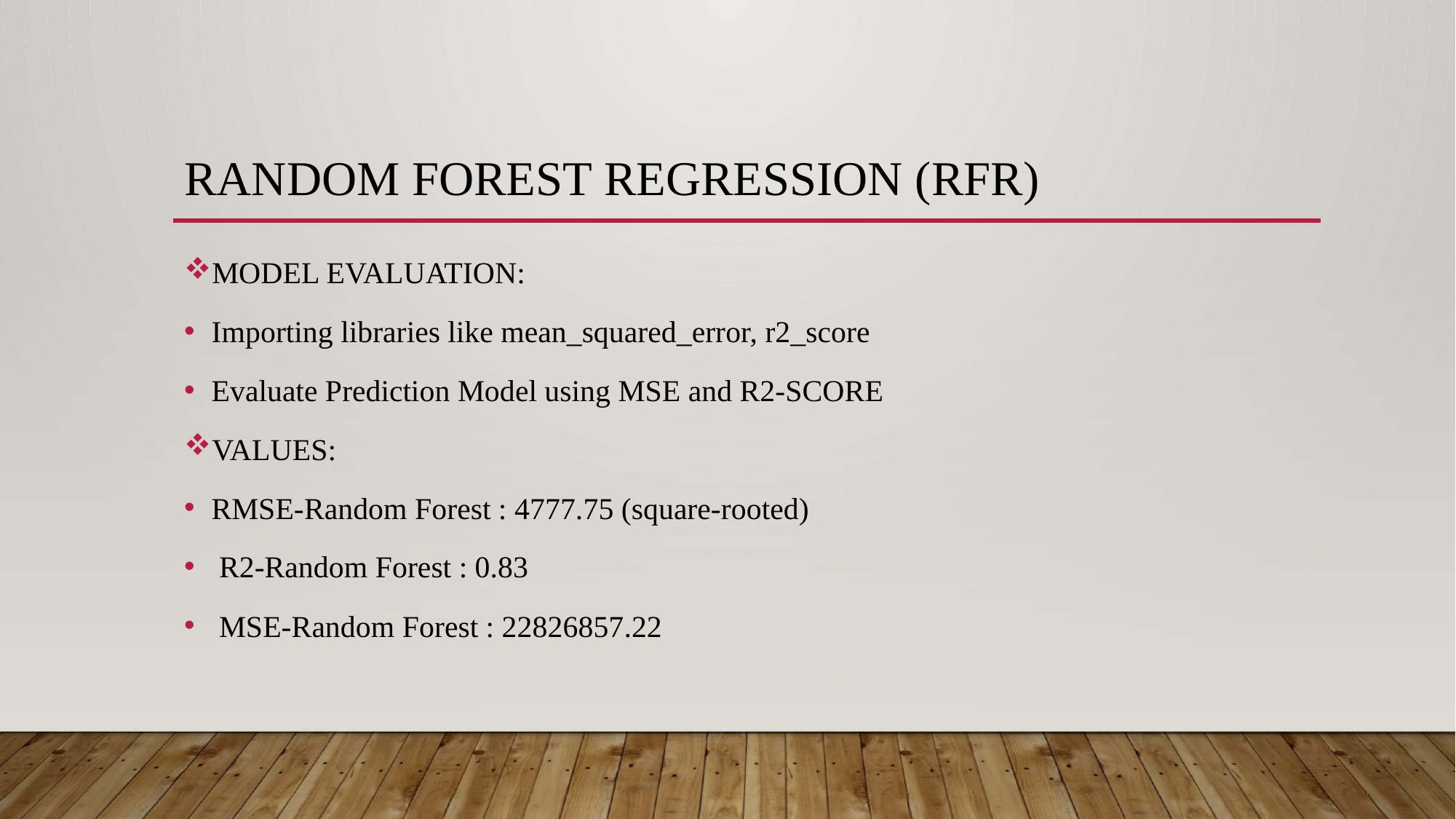

# Random forest regression (RFR)
MODEL EVALUATION:
Importing libraries like mean_squared_error, r2_score
Evaluate Prediction Model using MSE and R2-SCORE
VALUES:
RMSE-Random Forest : 4777.75 (square-rooted)
 R2-Random Forest : 0.83
 MSE-Random Forest : 22826857.22